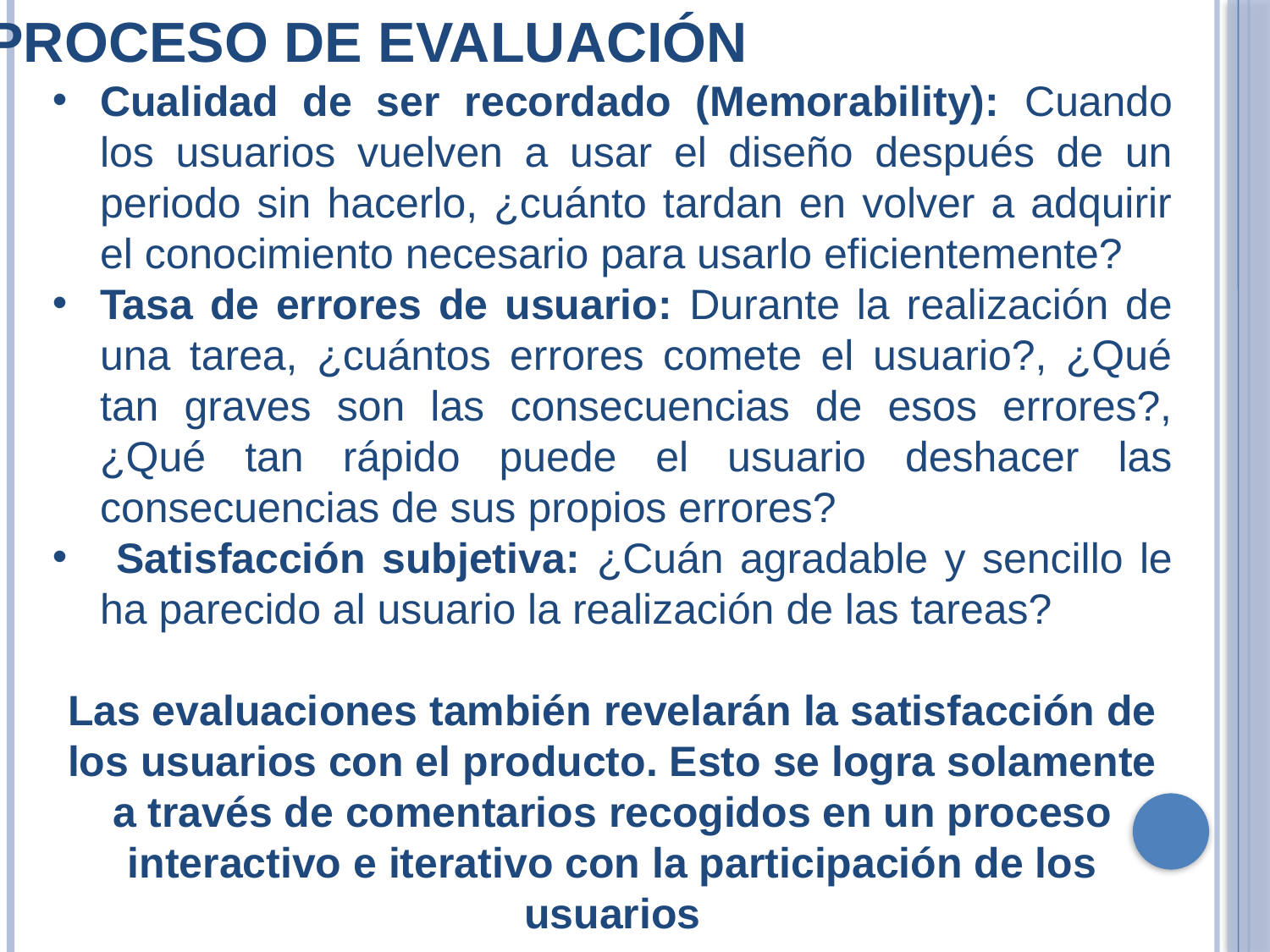

Proceso de evaluación
Cualidad de ser recordado (Memorability): Cuando los usuarios vuelven a usar el diseño después de un periodo sin hacerlo, ¿cuánto tardan en volver a adquirir el conocimiento necesario para usarlo eficientemente?
Tasa de errores de usuario: Durante la realización de una tarea, ¿cuántos errores comete el usuario?, ¿Qué tan graves son las consecuencias de esos errores?, ¿Qué tan rápido puede el usuario deshacer las consecuencias de sus propios errores?
 Satisfacción subjetiva: ¿Cuán agradable y sencillo le ha parecido al usuario la realización de las tareas?

Las evaluaciones también revelarán la satisfacción de los usuarios con el producto. Esto se logra solamente a través de comentarios recogidos en un proceso
interactivo e iterativo con la participación de los usuarios